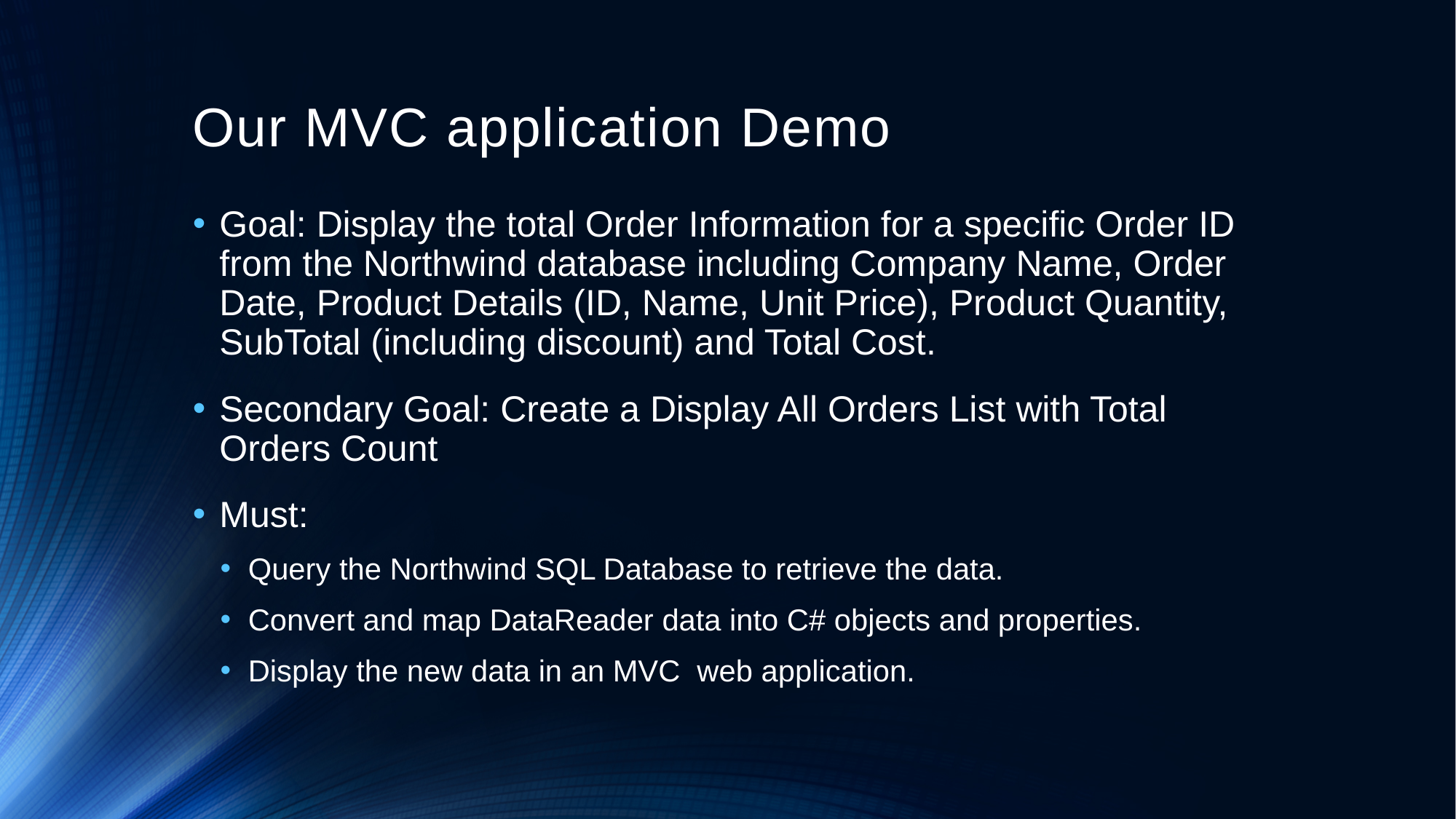

# Our MVC application Demo
Goal: Display the total Order Information for a specific Order ID from the Northwind database including Company Name, Order Date, Product Details (ID, Name, Unit Price), Product Quantity, SubTotal (including discount) and Total Cost.
Secondary Goal: Create a Display All Orders List with Total Orders Count
Must:
Query the Northwind SQL Database to retrieve the data.
Convert and map DataReader data into C# objects and properties.
Display the new data in an MVC  web application.